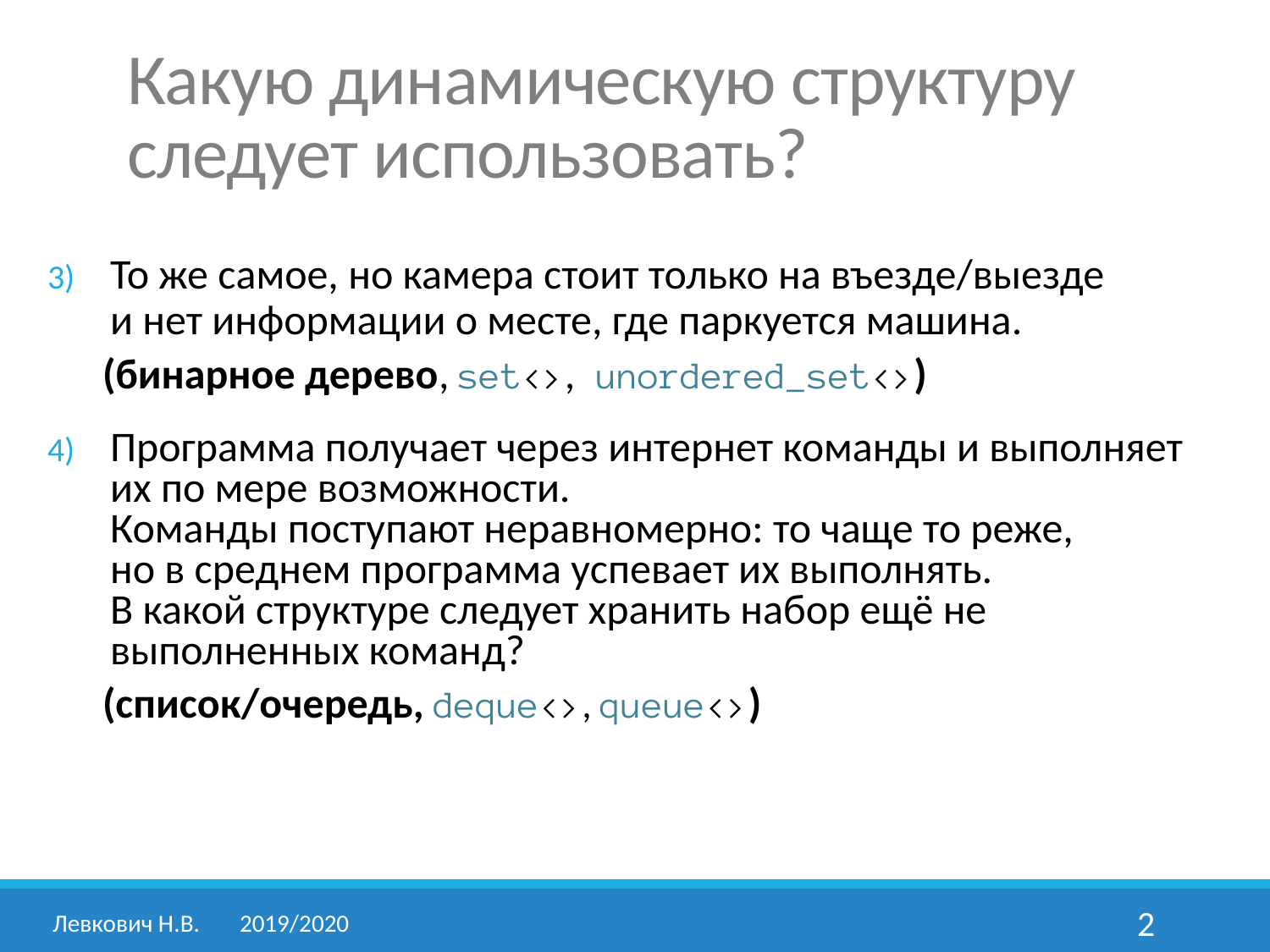

# Какую динамическую структуру следует использовать?
То же самое, но камера стоит только на въезде/выезде
и нет информации о месте, где паркуется машина.
(бинарное дерево, set<>, unordered_set<>)
Программа получает через интернет команды и выполняет их по мере возможности.
Команды поступают неравномерно: то чаще то реже,
но в среднем программа успевает их выполнять.
В какой структуре следует хранить набор ещё не выполненных команд?
	(список/очередь, deque<>, queue<>)

Левкович Н.В.	2019/2020
2